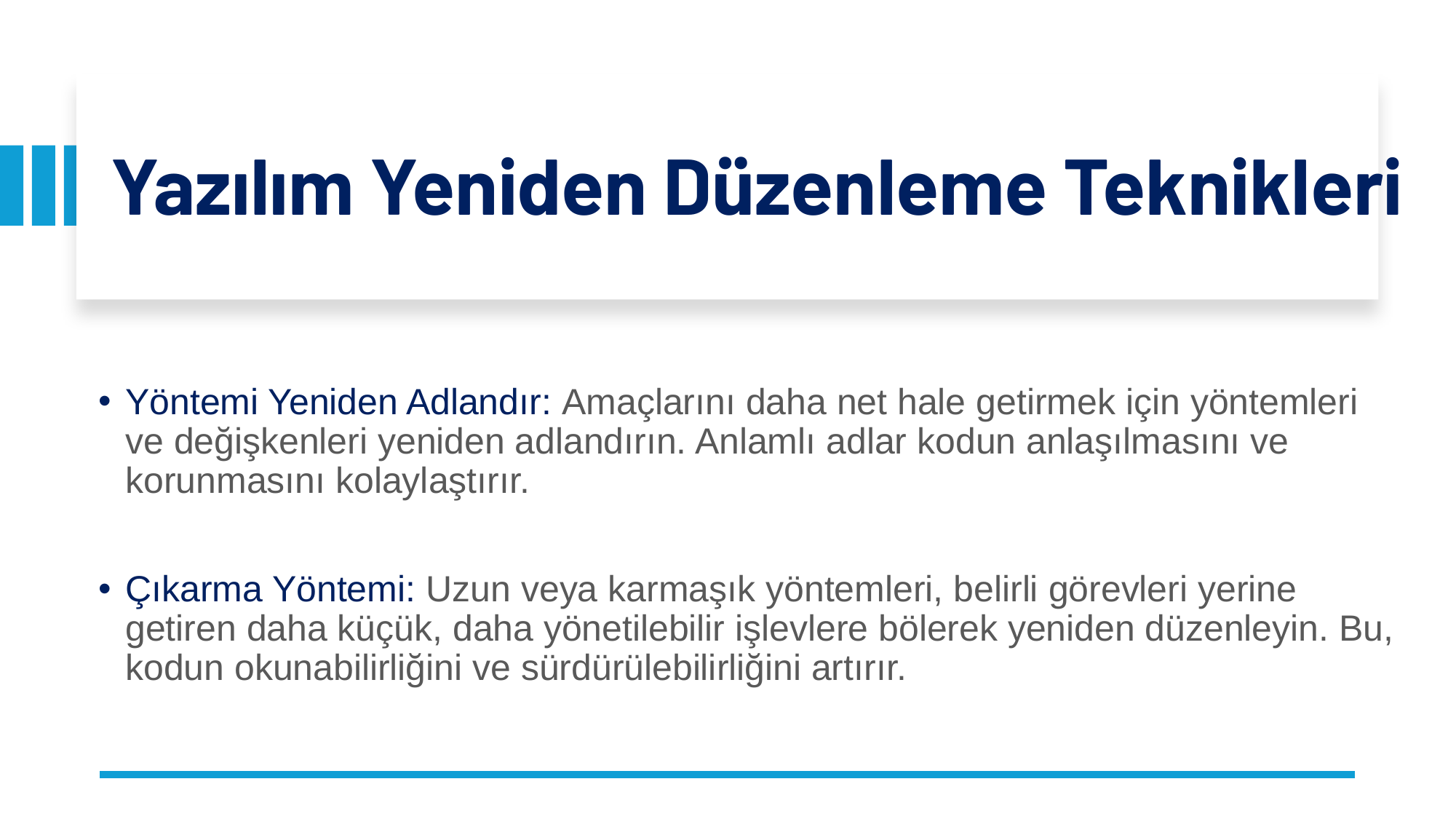

# Yazılım Yeniden Düzenleme Teknikleri

Yöntemi Yeniden Adlandır: Amaçlarını daha net hale getirmek için yöntemleri ve değişkenleri yeniden adlandırın. Anlamlı adlar kodun anlaşılmasını ve korunmasını kolaylaştırır.

Çıkarma Yöntemi: Uzun veya karmaşık yöntemleri, belirli görevleri yerine getiren daha küçük, daha yönetilebilir işlevlere bölerek yeniden düzenleyin. Bu, kodun okunabilirliğini ve sürdürülebilirliğini artırır.